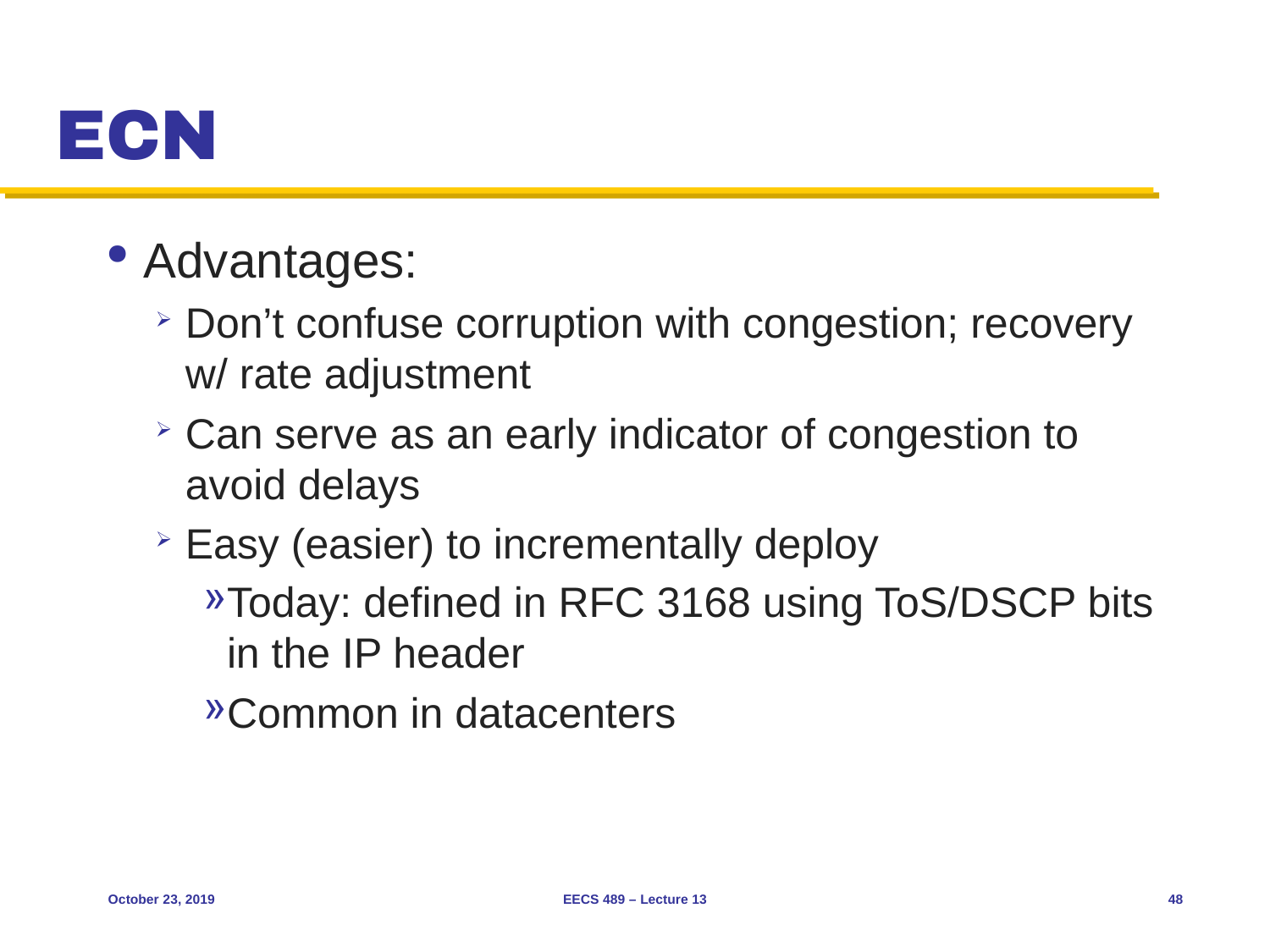

# ECN
Advantages:
Don’t confuse corruption with congestion; recovery w/ rate adjustment
Can serve as an early indicator of congestion to avoid delays
Easy (easier) to incrementally deploy
Today: defined in RFC 3168 using ToS/DSCP bits in the IP header
Common in datacenters
October 23, 2019
EECS 489 – Lecture 13
48